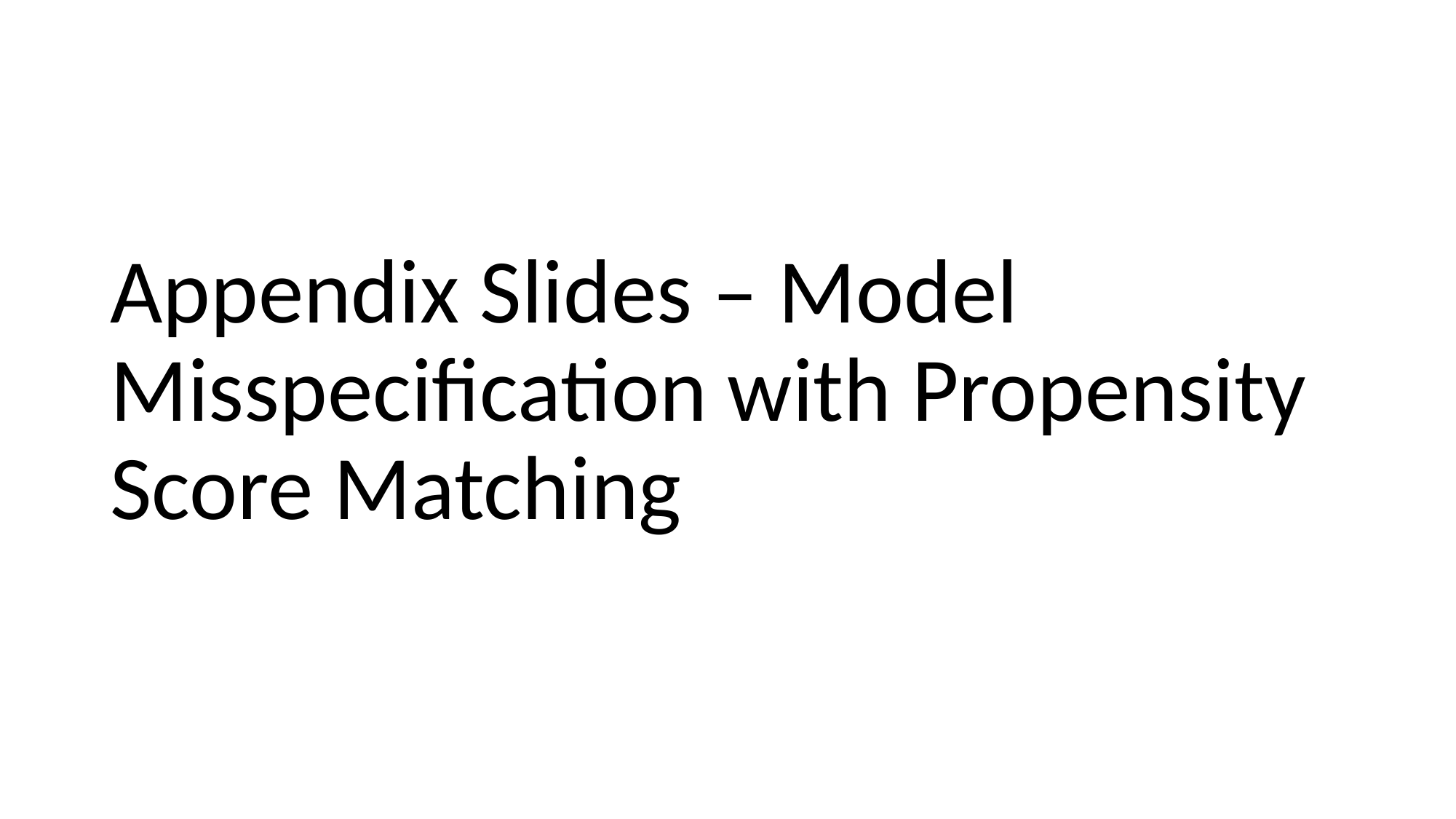

# Appendix Slides – Model Misspecification with Propensity Score Matching